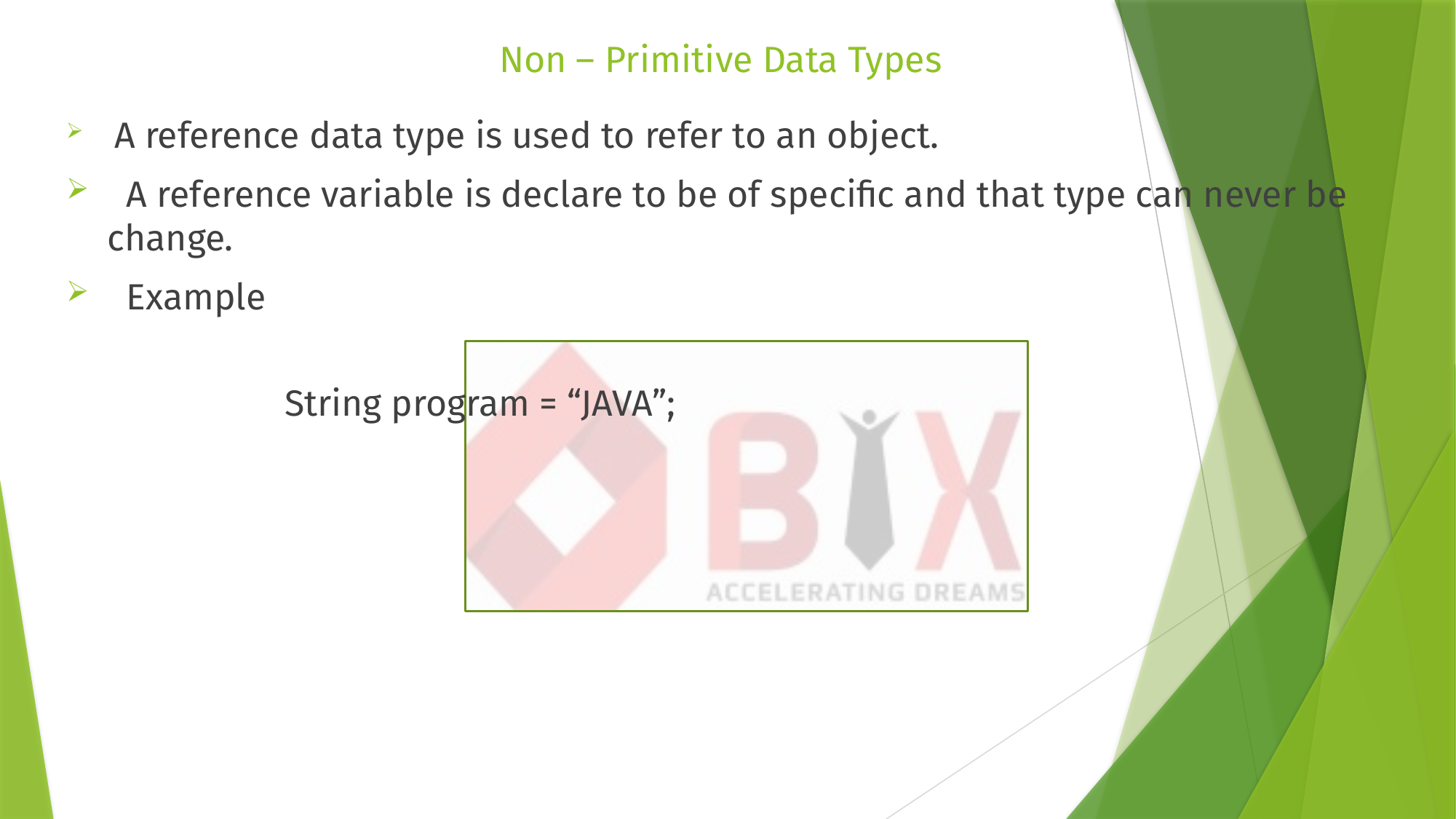

# Non – Primitive Data Types
 A reference data type is used to refer to an object.
  A reference variable is declare to be of specific and that type can never be change.
  Example

		String program = “JAVA”;